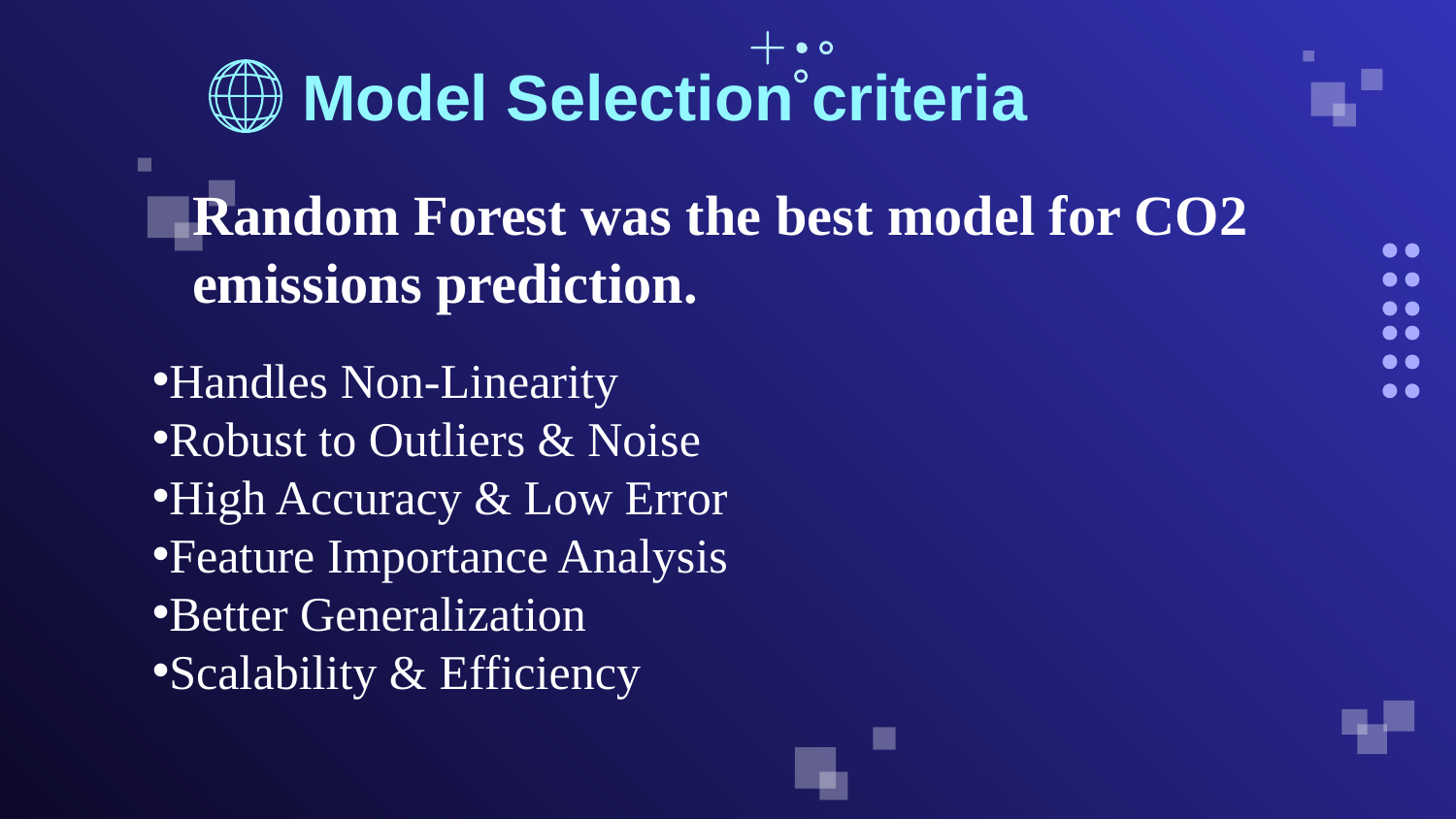

# Model Selection criteria

Random Forest was the best model for CO2 emissions prediction.

Handles Non-Linearity
Robust to Outliers & Noise
High Accuracy & Low Error
Feature Importance Analysis
Better Generalization
Scalability & Efficiency